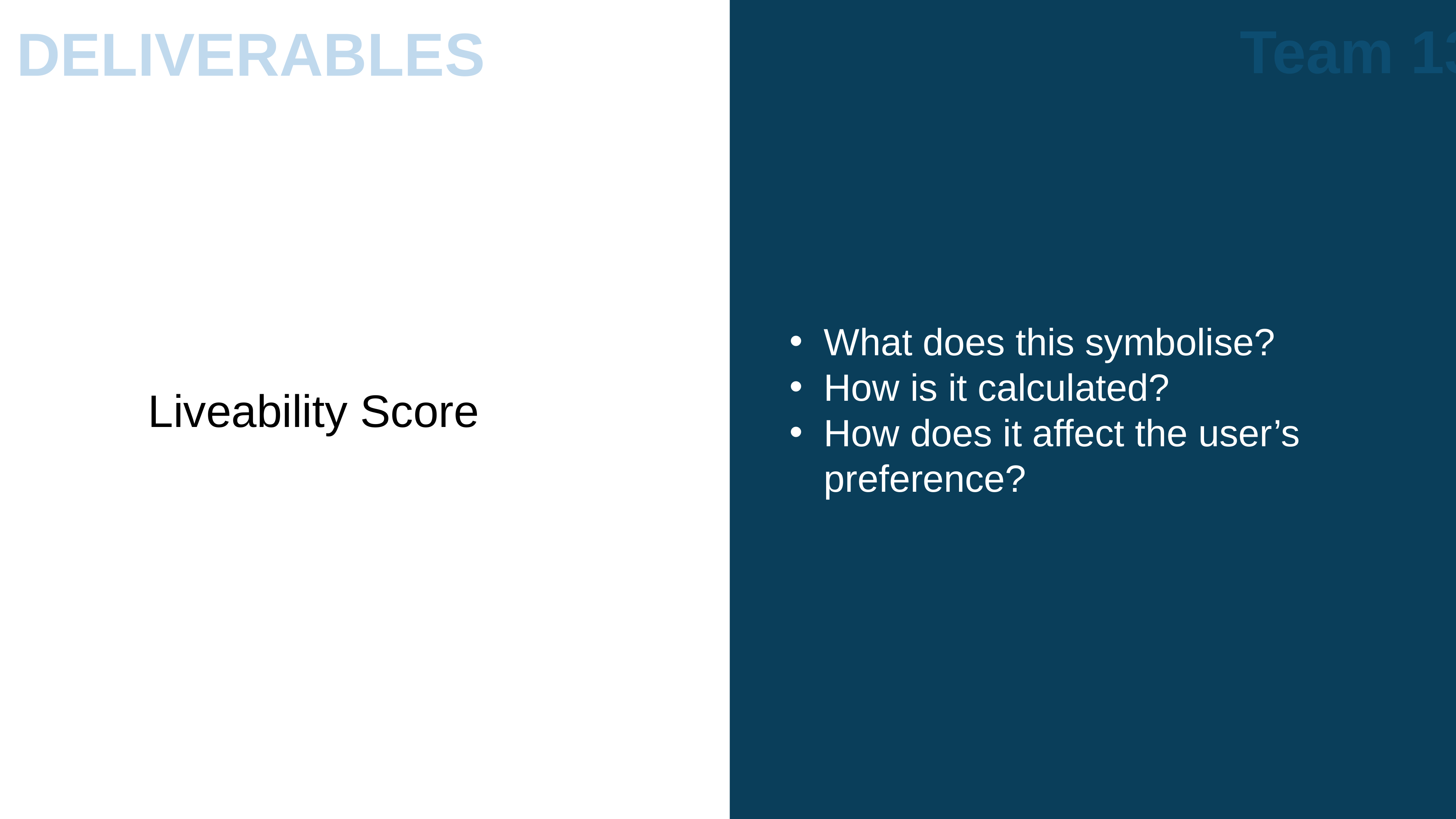

What does this symbolise?
How is it calculated?
How does it affect the user’s preference?

Team 13
DELIVERABLES

Liveability Score